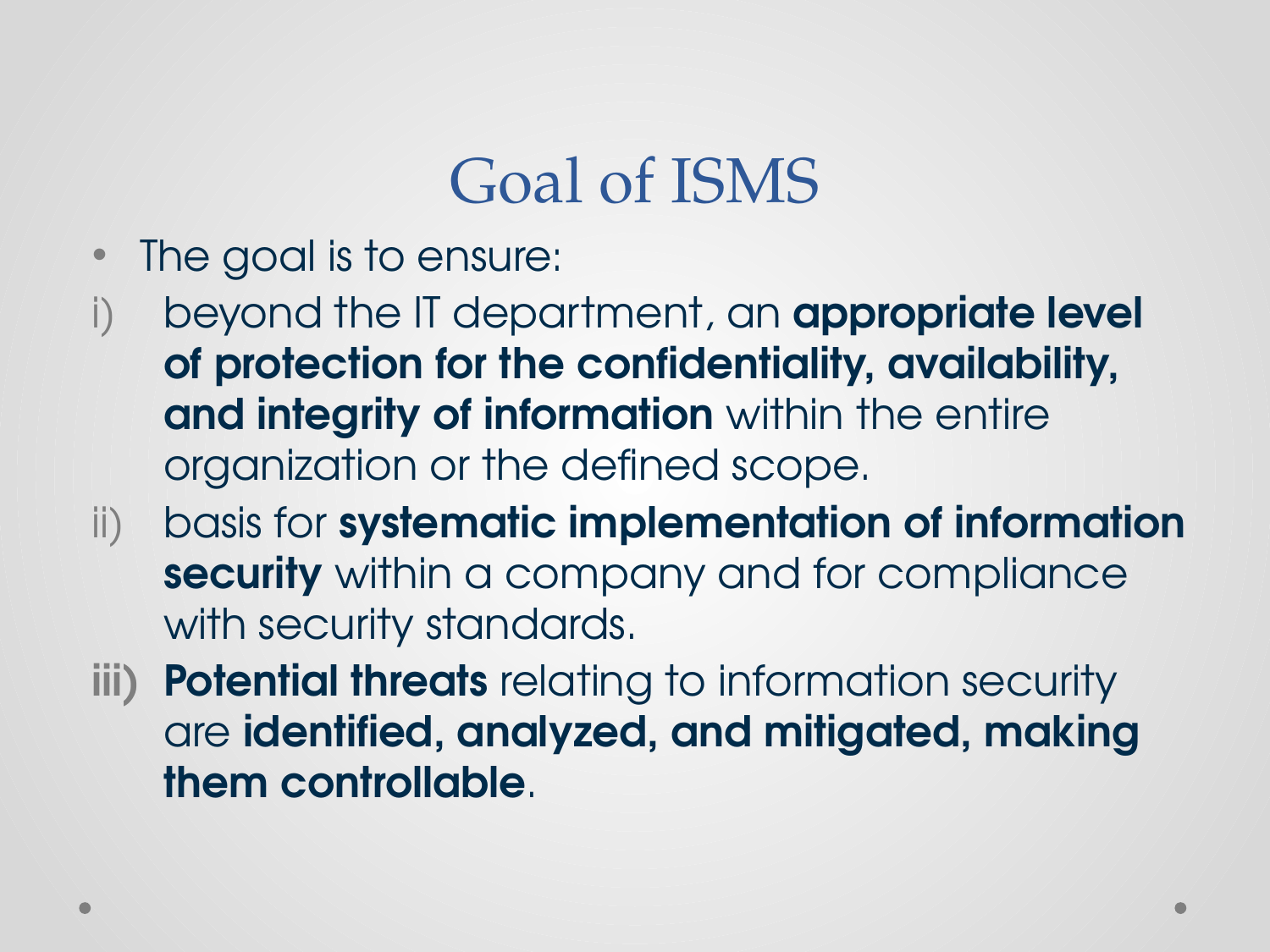

# Goal of ISMS
The goal is to ensure:
beyond the IT department, an appropriate level of protection for the confidentiality, availability, and integrity of information within the entire organization or the defined scope.
basis for systematic implementation of information security within a company and for compliance with security standards.
Potential threats relating to information security are identified, analyzed, and mitigated, making them controllable.